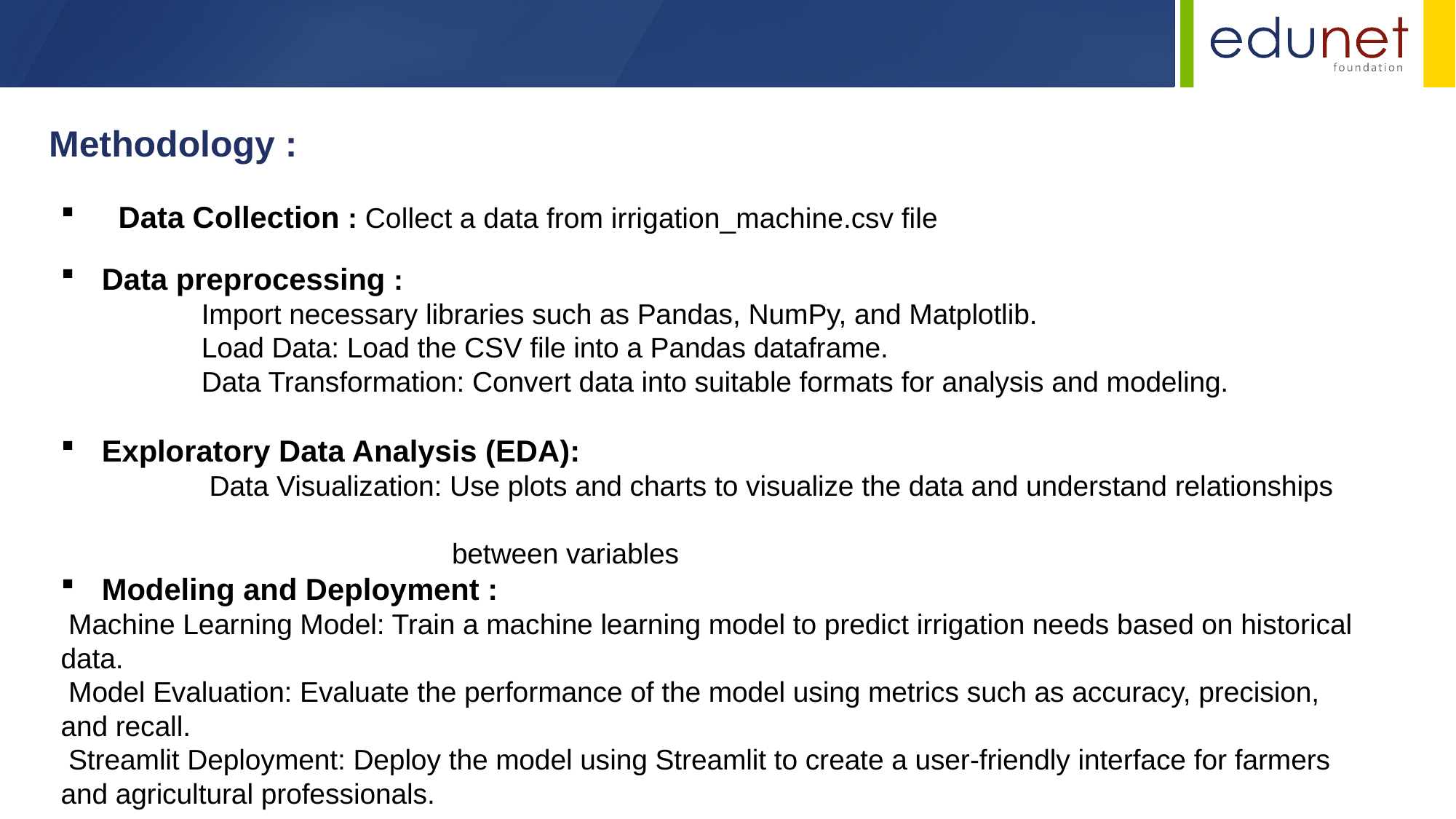

Methodology :
  Data Collection : Collect a data from irrigation_machine.csv file
Data preprocessing :
                  Import necessary libraries such as Pandas, NumPy, and Matplotlib.
                  Load Data: Load the CSV file into a Pandas dataframe.
                  Data Transformation: Convert data into suitable formats for analysis and modeling.

Exploratory Data Analysis (EDA):
                   Data Visualization: Use plots and charts to visualize the data and understand relationships
                                                  between variables
Modeling and Deployment :
 Machine Learning Model: Train a machine learning model to predict irrigation needs based on historical data.
 Model Evaluation: Evaluate the performance of the model using metrics such as accuracy, precision, and recall.
 Streamlit Deployment: Deploy the model using Streamlit to create a user-friendly interface for farmers and agricultural professionals.